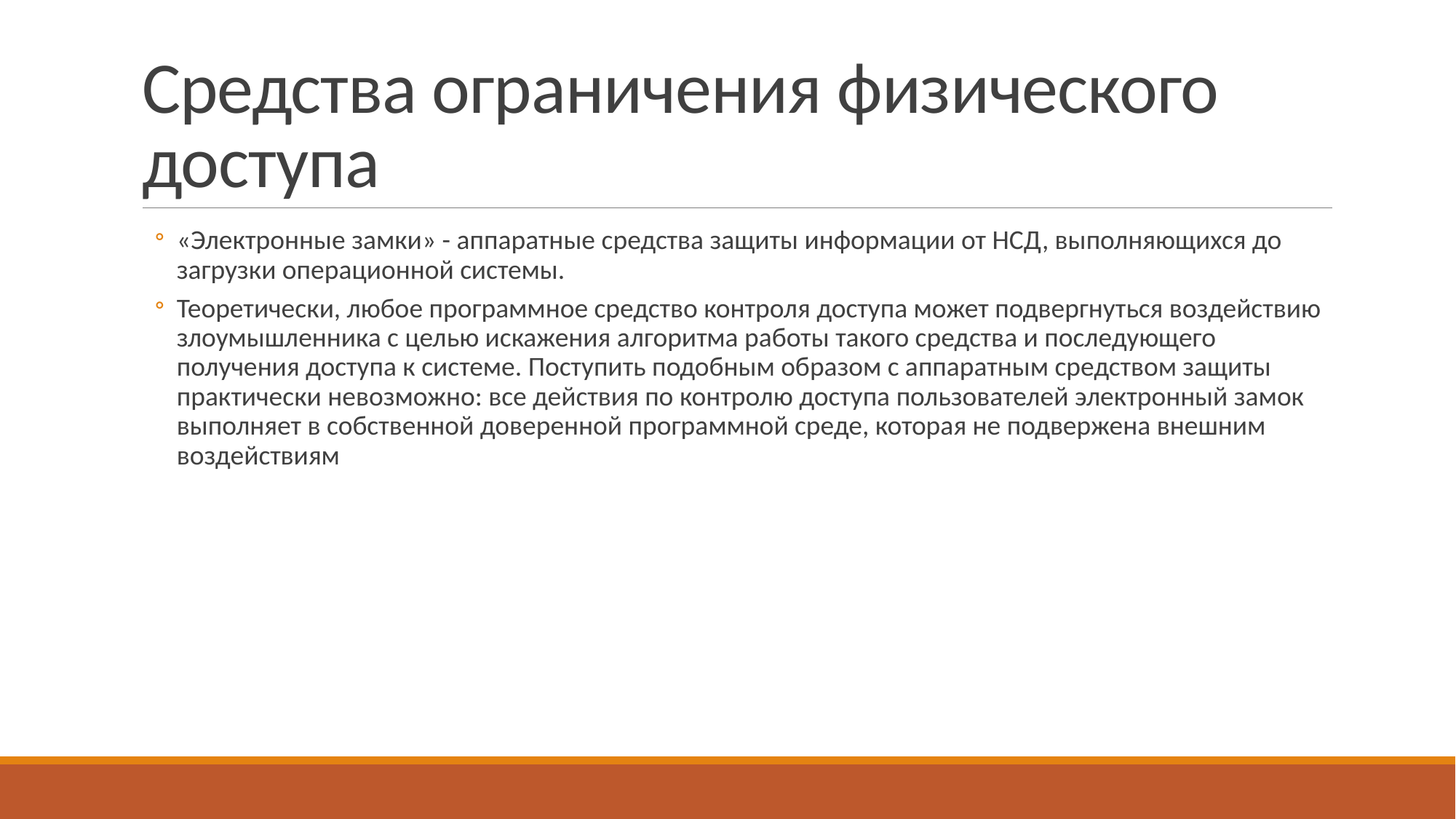

# Средства ограничения физического доступа
«Электронные замки» - аппаратные средства защиты информации от НСД, выполняющихся до загрузки операционной системы.
Теоретически, любое программное средство контроля доступа может подвергнуться воздействию злоумышленника с целью искажения алгоритма работы такого средства и последующего получения доступа к системе. Поступить подобным образом с аппаратным средством защиты практически невозможно: все действия по контролю доступа пользователей электронный замок выполняет в собственной доверенной программной среде, которая не подвержена внешним воздействиям